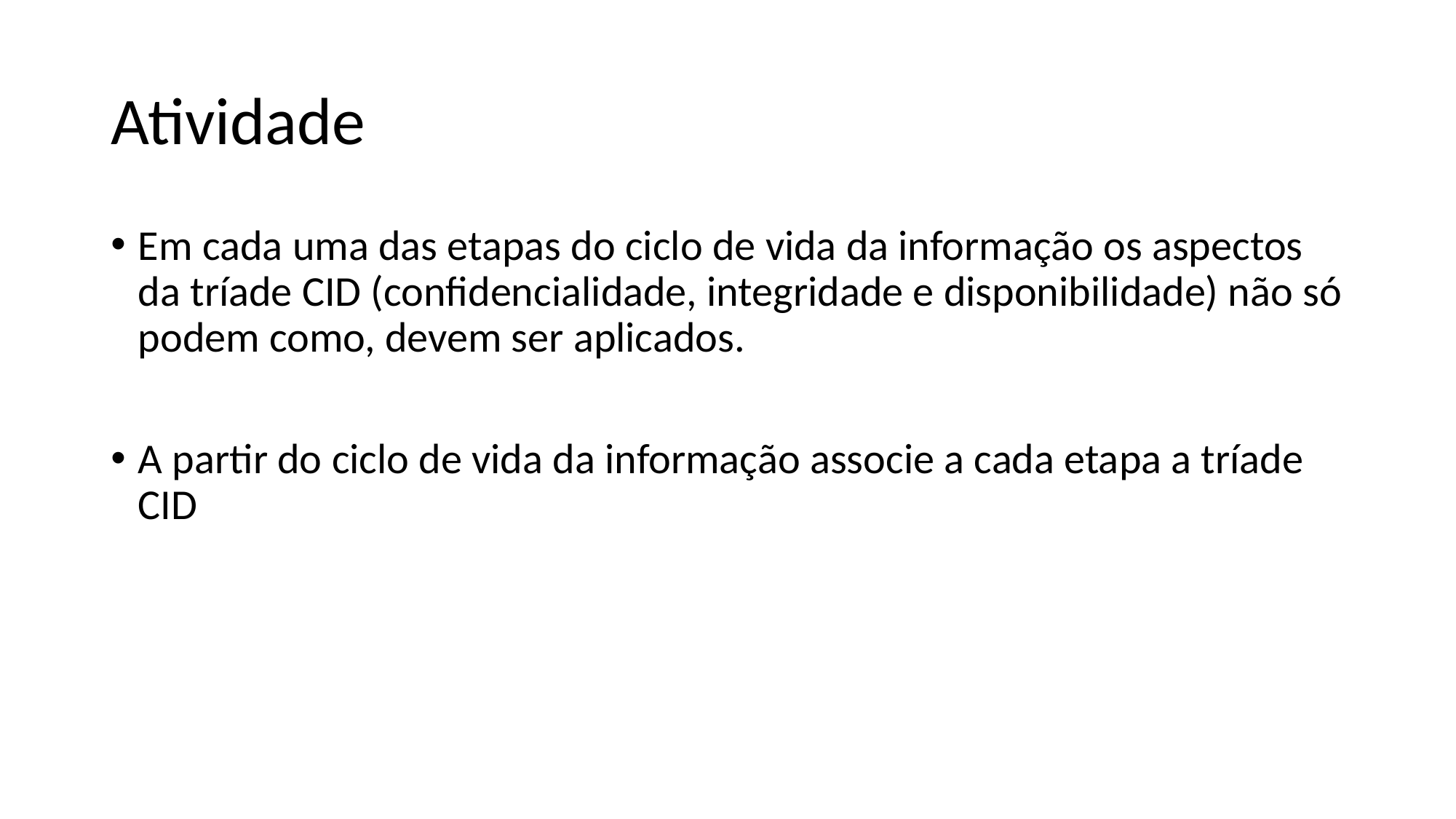

# Atividade
Em cada uma das etapas do ciclo de vida da informação os aspectos da tríade CID (confidencialidade, integridade e disponibilidade) não só podem como, devem ser aplicados.

A partir do ciclo de vida da informação associe a cada etapa a tríade CID